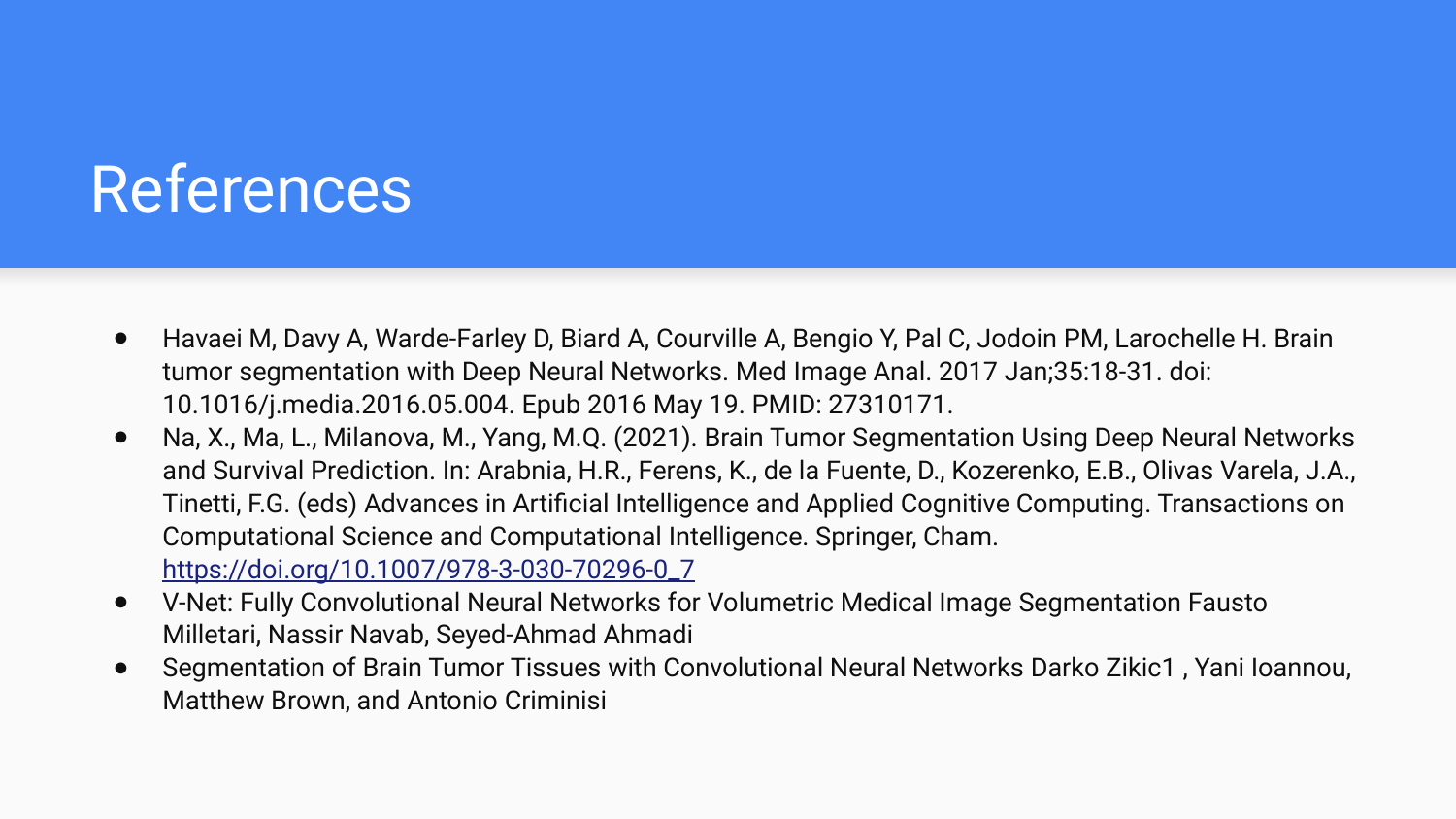

# References
Havaei M, Davy A, Warde-Farley D, Biard A, Courville A, Bengio Y, Pal C, Jodoin PM, Larochelle H. Brain tumor segmentation with Deep Neural Networks. Med Image Anal. 2017 Jan;35:18-31. doi: 10.1016/j.media.2016.05.004. Epub 2016 May 19. PMID: 27310171.
Na, X., Ma, L., Milanova, M., Yang, M.Q. (2021). Brain Tumor Segmentation Using Deep Neural Networks and Survival Prediction. In: Arabnia, H.R., Ferens, K., de la Fuente, D., Kozerenko, E.B., Olivas Varela, J.A., Tinetti, F.G. (eds) Advances in Artificial Intelligence and Applied Cognitive Computing. Transactions on Computational Science and Computational Intelligence. Springer, Cham. https://doi.org/10.1007/978-3-030-70296-0_7
V-Net: Fully Convolutional Neural Networks for Volumetric Medical Image Segmentation Fausto Milletari, Nassir Navab, Seyed-Ahmad Ahmadi
Segmentation of Brain Tumor Tissues with Convolutional Neural Networks Darko Zikic1 , Yani Ioannou,  Matthew Brown, and Antonio Criminisi